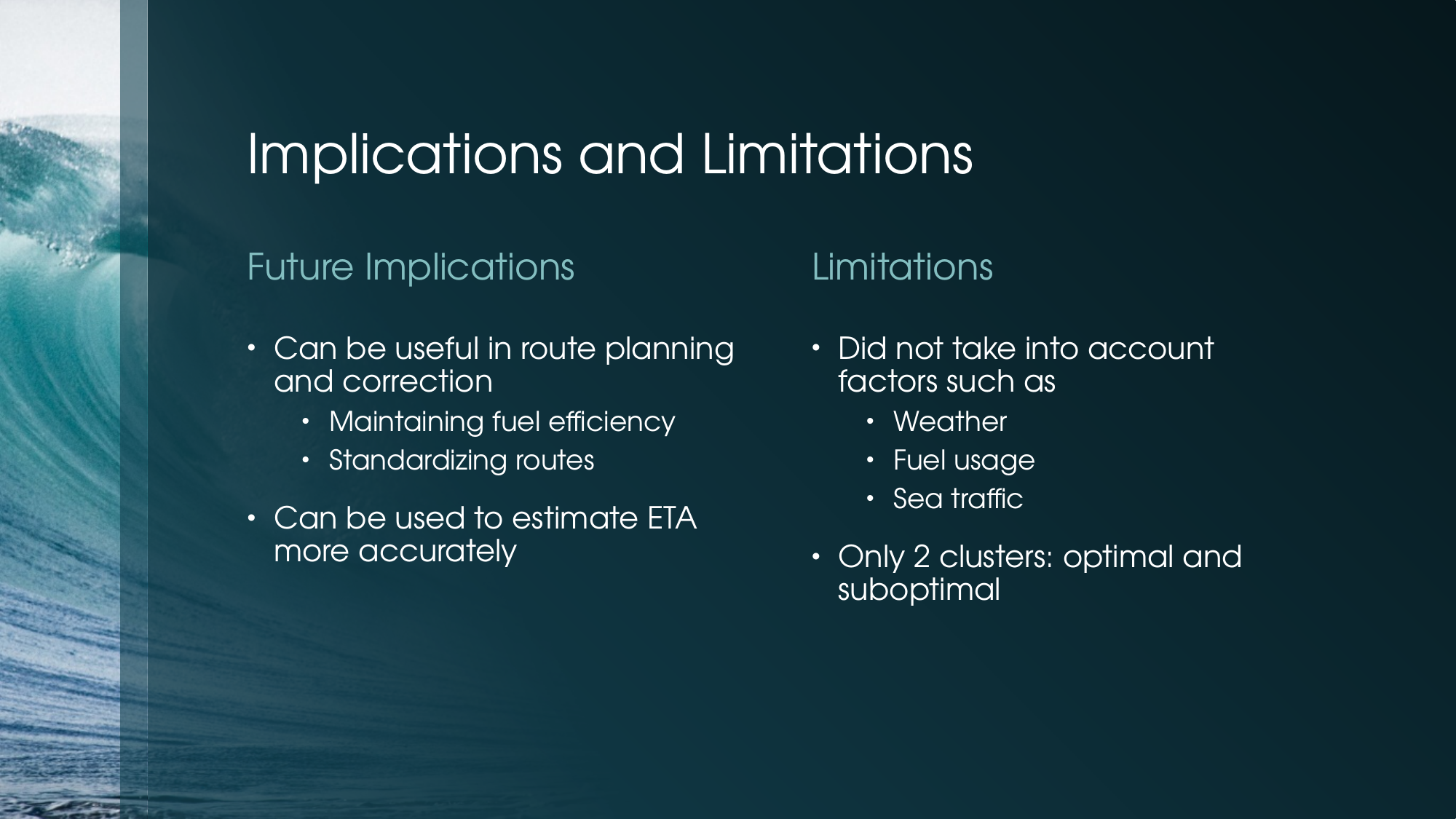

# Implications and Limitations
Future Implications
Limitations
Can be useful in route planning and correction
Maintaining fuel efficiency
Standardizing routes
Can be used to estimate ETA more accurately

Did not take into account factors such as
Weather
Fuel usage
Sea traffic
Only 2 clusters: optimal and suboptimal